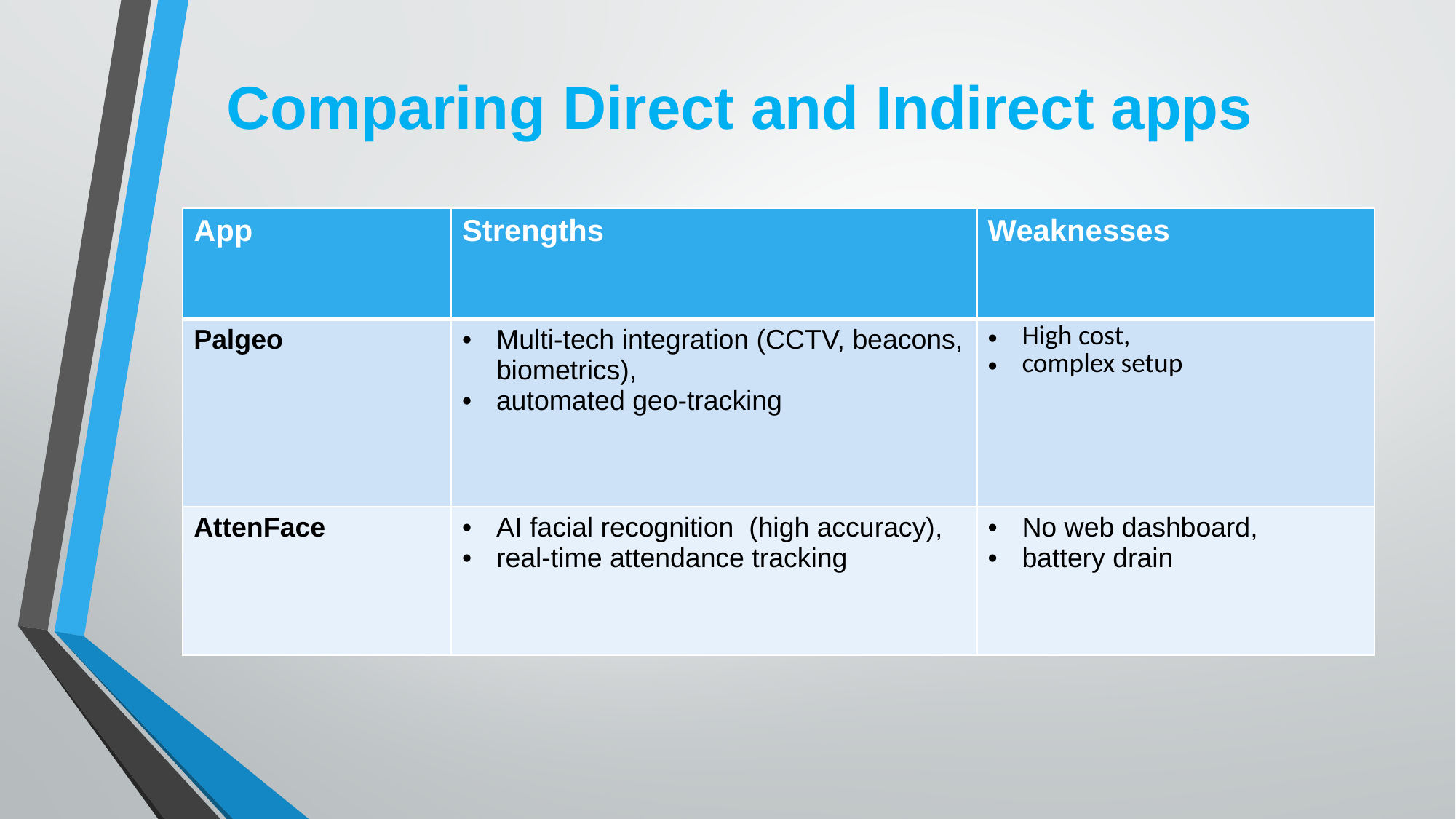

# Comparing Direct and Indirect apps
| App | Strengths | Weaknesses |
| --- | --- | --- |
| Palgeo | Multi-tech integration (CCTV, beacons, biometrics), automated geo-tracking | High cost, complex setup |
| AttenFace | AI facial recognition (high accuracy), real-time attendance tracking | No web dashboard, battery drain |